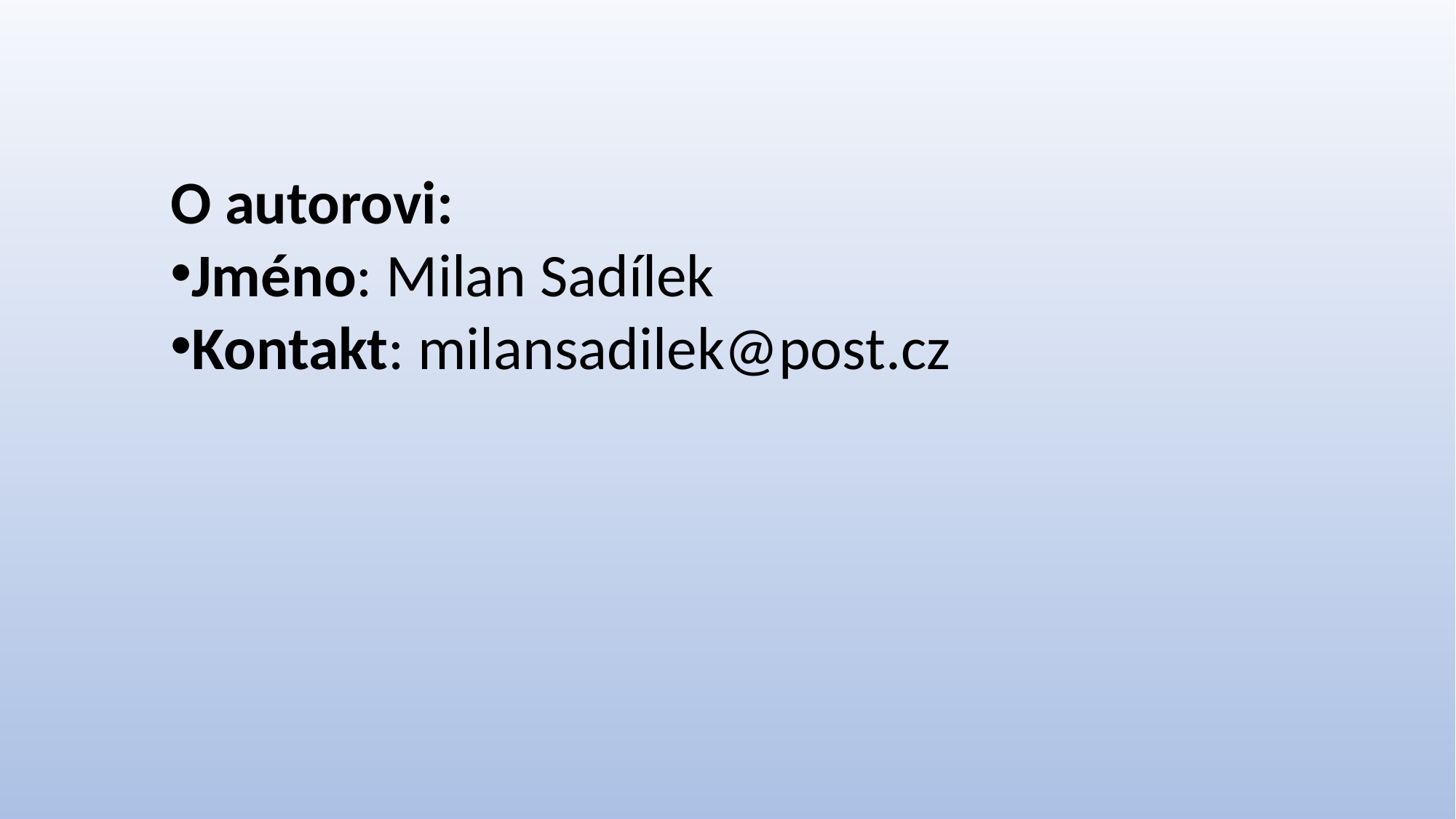

O autorovi:
Jméno: Milan Sadílek
Kontakt: milansadilek@post.cz